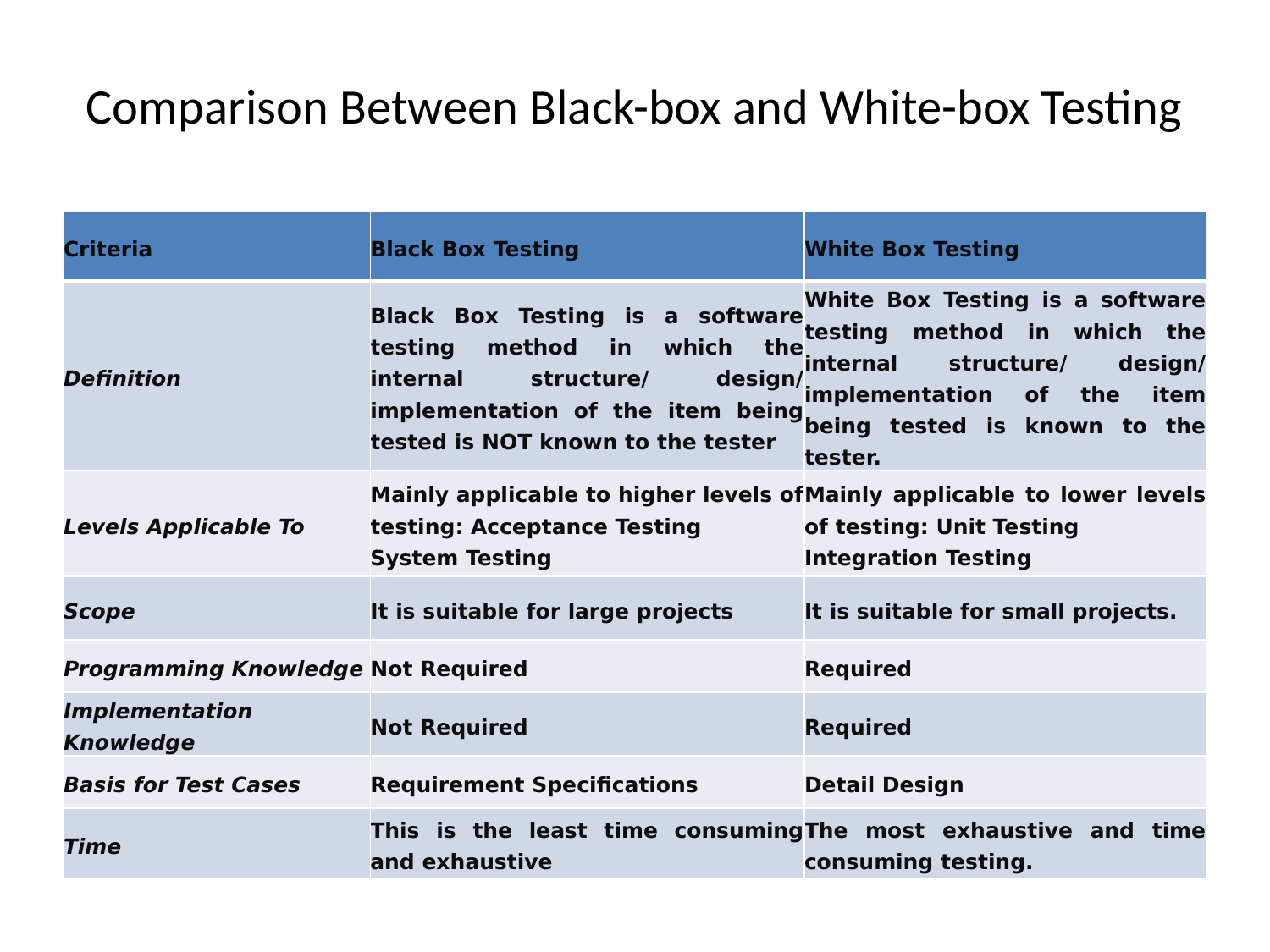

# Comparison Between Black-box and White-box Testing
| Criteria | Black Box Testing | White Box Testing |
| --- | --- | --- |
| Definition | Black Box Testing is a software testing method in which the internal structure/ design/ implementation of the item being tested is NOT known to the tester | White Box Testing is a software testing method in which the internal structure/ design/ implementation of the item being tested is known to the tester. |
| Levels Applicable To | Mainly applicable to higher levels of testing: Acceptance Testing System Testing | Mainly applicable to lower levels of testing: Unit Testing Integration Testing |
| Scope | It is suitable for large projects | It is suitable for small projects. |
| Programming Knowledge | Not Required | Required |
| Implementation Knowledge | Not Required | Required |
| Basis for Test Cases | Requirement Specifications | Detail Design |
| Time | This is the least time consuming and exhaustive | The most exhaustive and time consuming testing. |